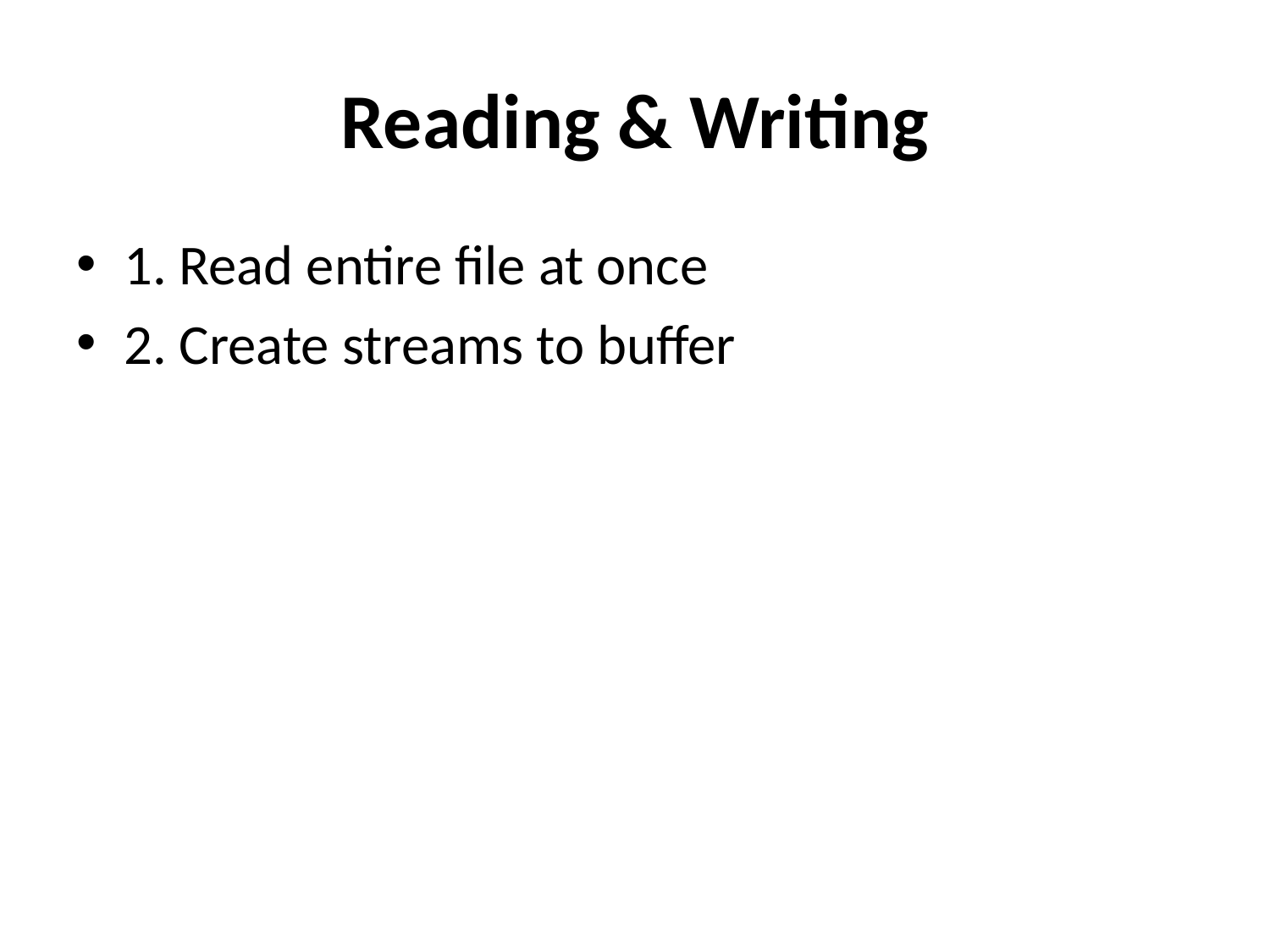

# Reading & Writing
1. Read entire file at once
2. Create streams to buffer